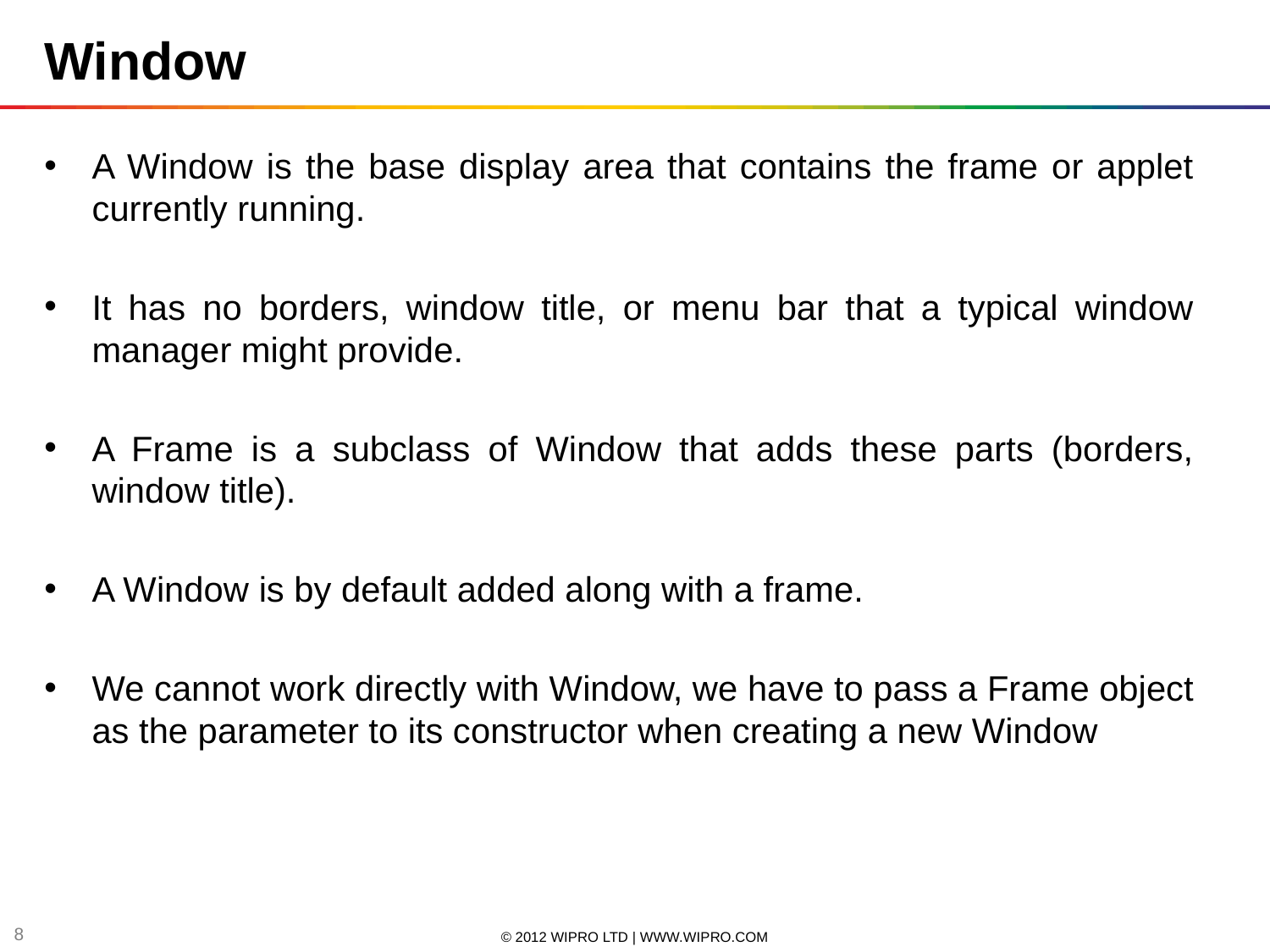

Window
A Window is the base display area that contains the frame or applet currently running.

It has no borders, window title, or menu bar that a typical window manager might provide.

A Frame is a subclass of Window that adds these parts (borders, window title).

A Window is by default added along with a frame.

We cannot work directly with Window, we have to pass a Frame object as the parameter to its constructor when creating a new Window